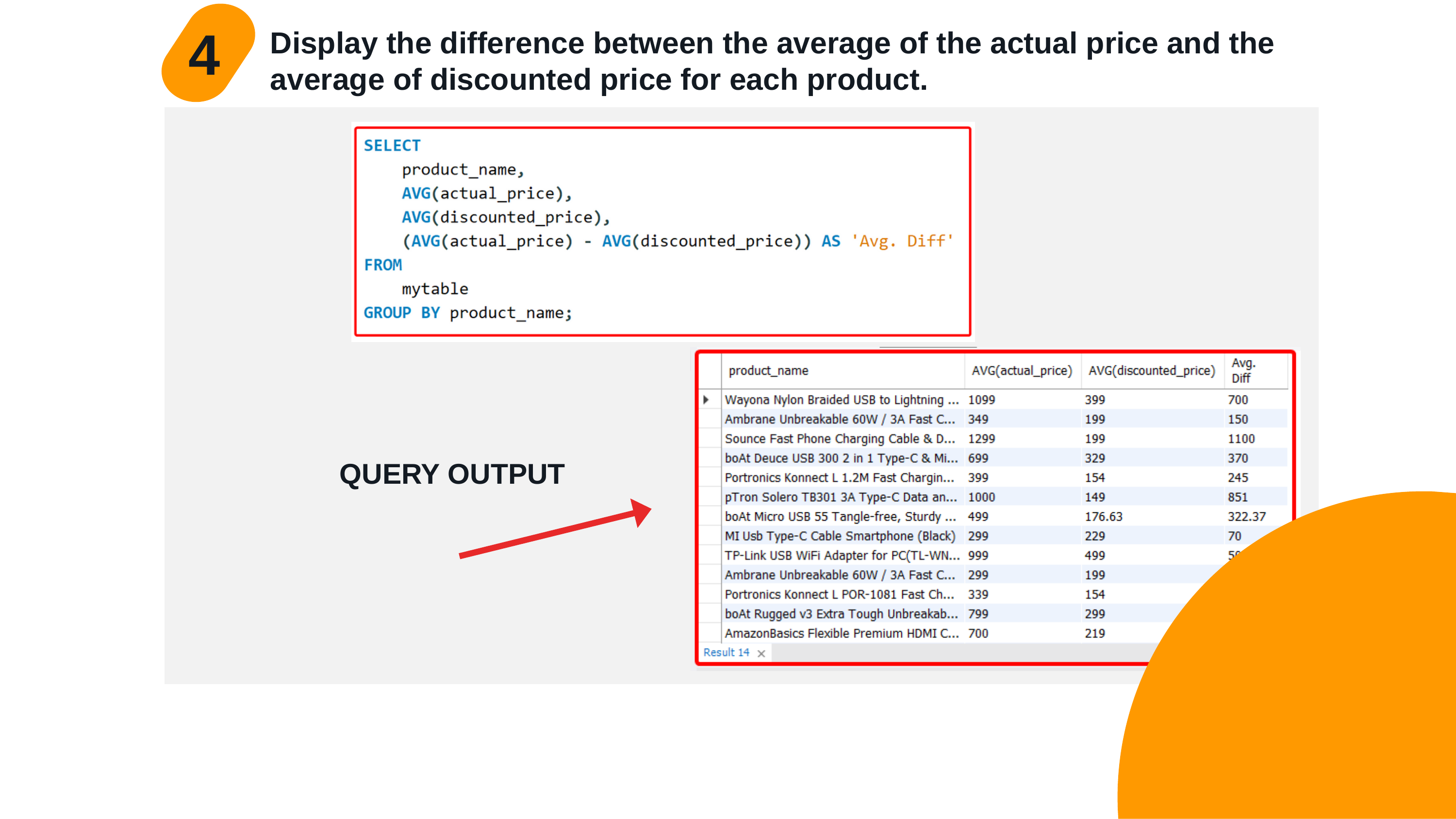

4
Display the difference between the average of the actual price and the average of discounted price for each product.

QUERY OUTPUT